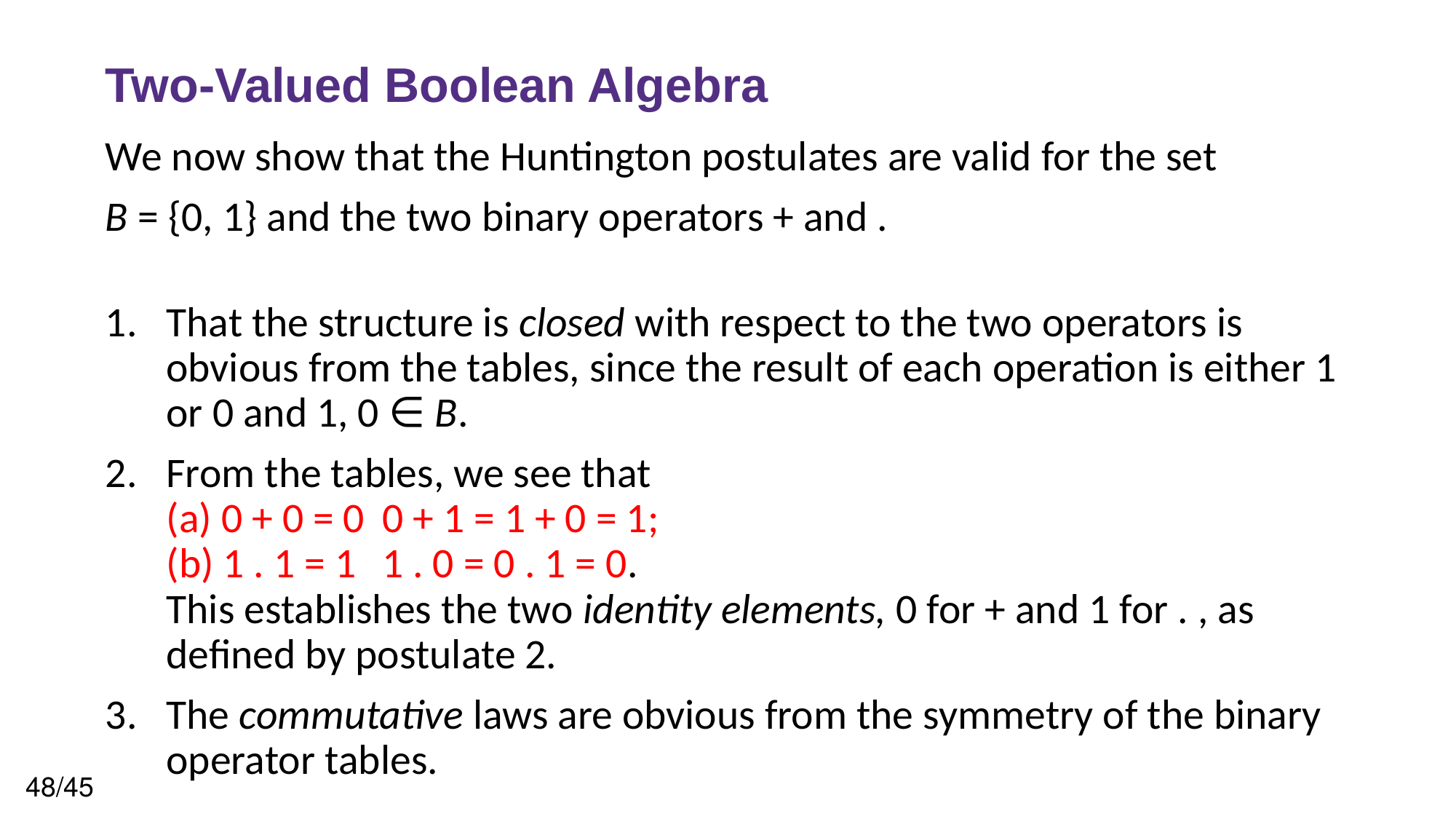

# Two-Valued Boolean Algebra
We now show that the Huntington postulates are valid for the set
B = {0, 1} and the two binary operators + and .
That the structure is closed with respect to the two operators is obvious from the tables, since the result of each operation is either 1 or 0 and 1, 0 ∈ B.
From the tables, we see that
(a) 0 + 0 = 0 		0 + 1 = 1 + 0 = 1;
(b) 1 . 1 = 1 		1 . 0 = 0 . 1 = 0.
This establishes the two identity elements, 0 for + and 1 for . , as defined by postulate 2.
The commutative laws are obvious from the symmetry of the binary operator tables.